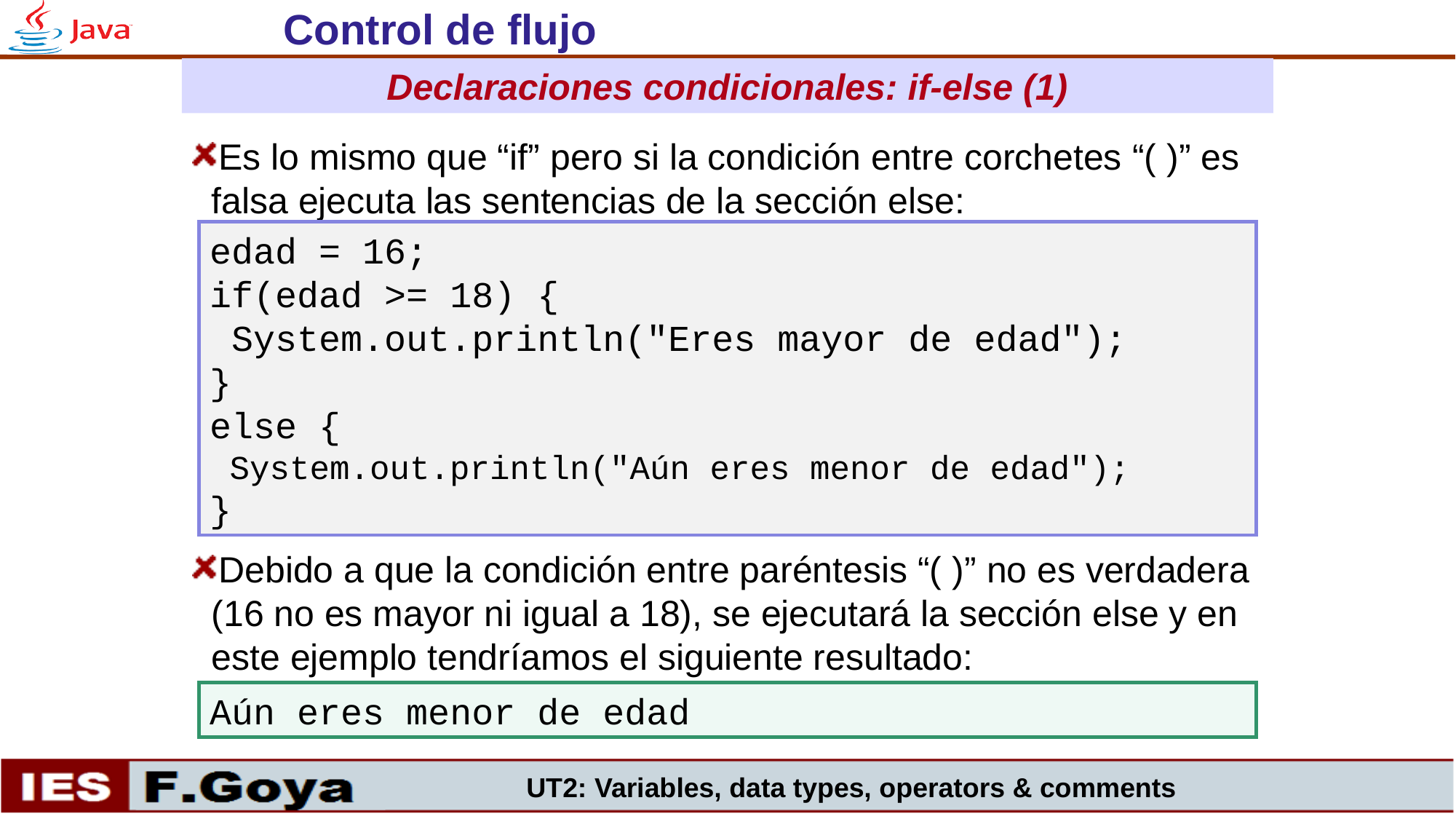

Control de flujo
Declaraciones condicionales: if-else (1)
Es lo mismo que “if” pero si la condición entre corchetes “( )” es falsa ejecuta las sentencias de la sección else:

Debido a que la condición entre paréntesis “( )” no es verdadera (16 no es mayor ni igual a 18), se ejecutará la sección else y en este ejemplo tendríamos el siguiente resultado:
edad = 16;
if(edad >= 18) {
 System.out.println("Eres mayor de edad");
}
else {
 System.out.println("Aún eres menor de edad");
}
Aún eres menor de edad